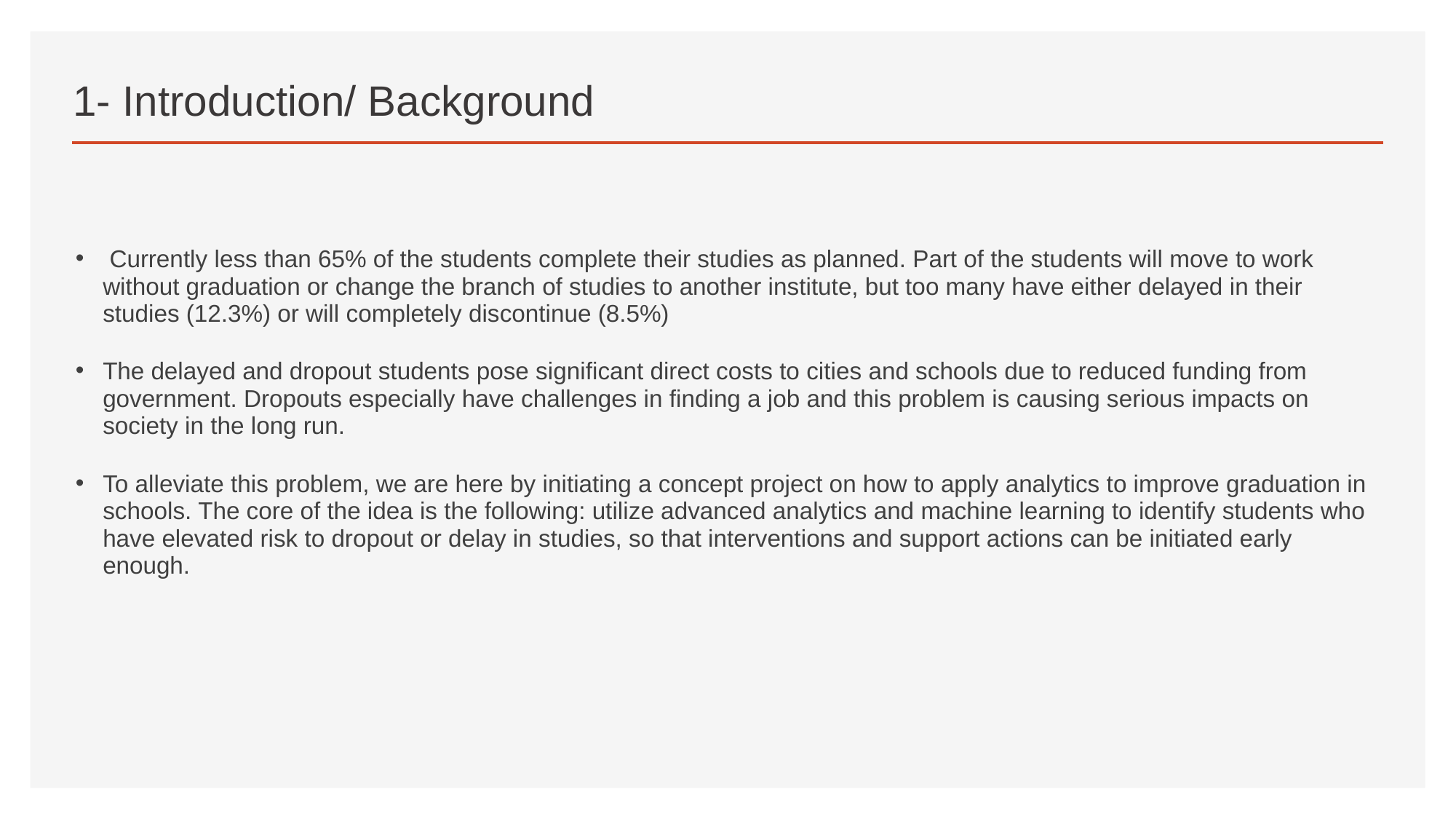

# 1- Introduction/ Background

 Currently less than 65% of the students complete their studies as planned. Part of the students will move to work without graduation or change the branch of studies to another institute, but too many have either delayed in their studies (12.3%) or will completely discontinue (8.5%)
The delayed and dropout students pose significant direct costs to cities and schools due to reduced funding from government. Dropouts especially have challenges in finding a job and this problem is causing serious impacts on society in the long run.
To alleviate this problem, we are here by initiating a concept project on how to apply analytics to improve graduation in schools. The core of the idea is the following: utilize advanced analytics and machine learning to identify students who have elevated risk to dropout or delay in studies, so that interventions and support actions can be initiated early enough.